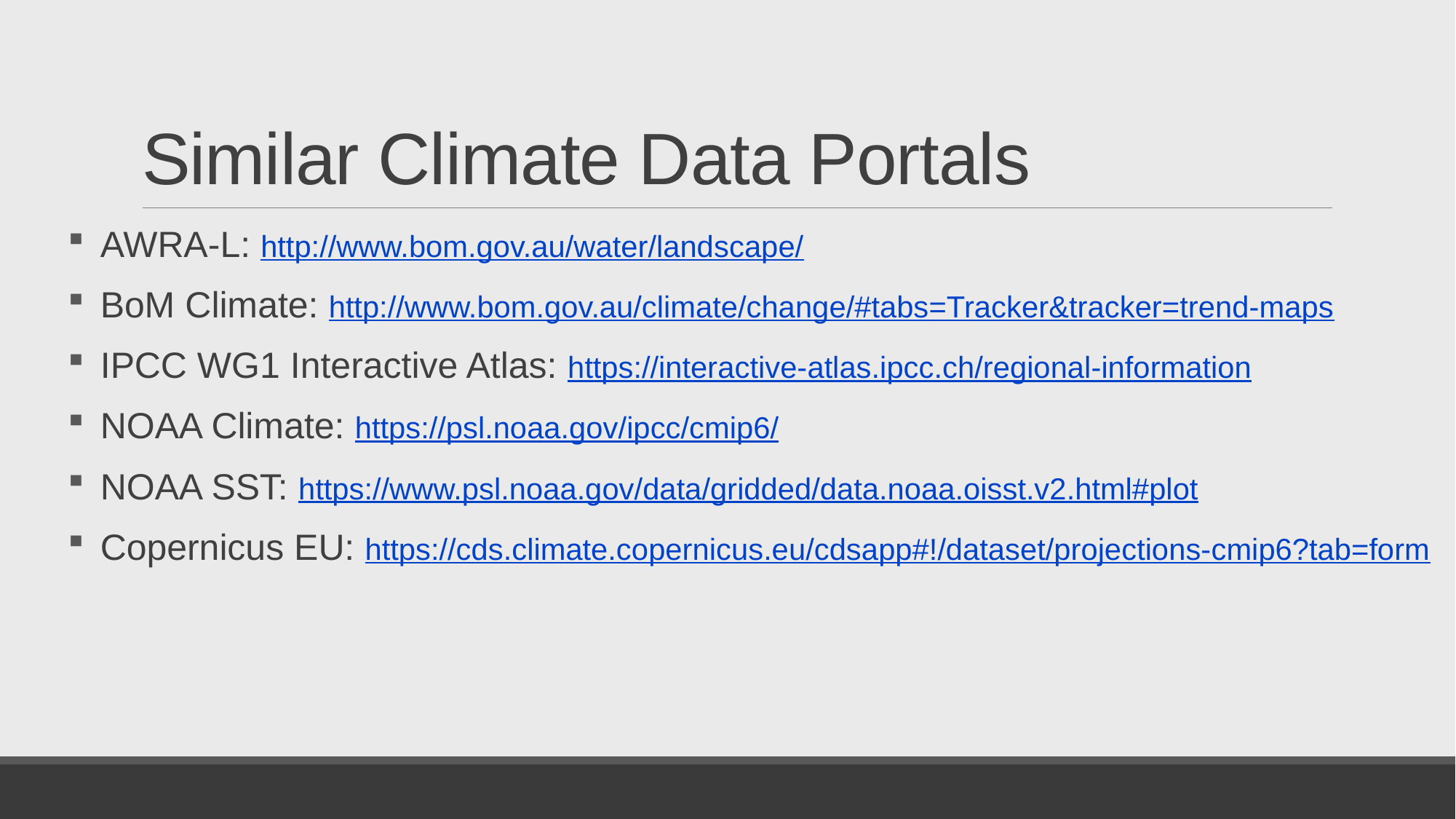

# Similar Climate Data Portals
AWRA-L: http://www.bom.gov.au/water/landscape/
BoM Climate: http://www.bom.gov.au/climate/change/#tabs=Tracker&tracker=trend-maps
IPCC WG1 Interactive Atlas: https://interactive-atlas.ipcc.ch/regional-information
NOAA Climate: https://psl.noaa.gov/ipcc/cmip6/
NOAA SST: https://www.psl.noaa.gov/data/gridded/data.noaa.oisst.v2.html#plot
Copernicus EU: https://cds.climate.copernicus.eu/cdsapp#!/dataset/projections-cmip6?tab=form